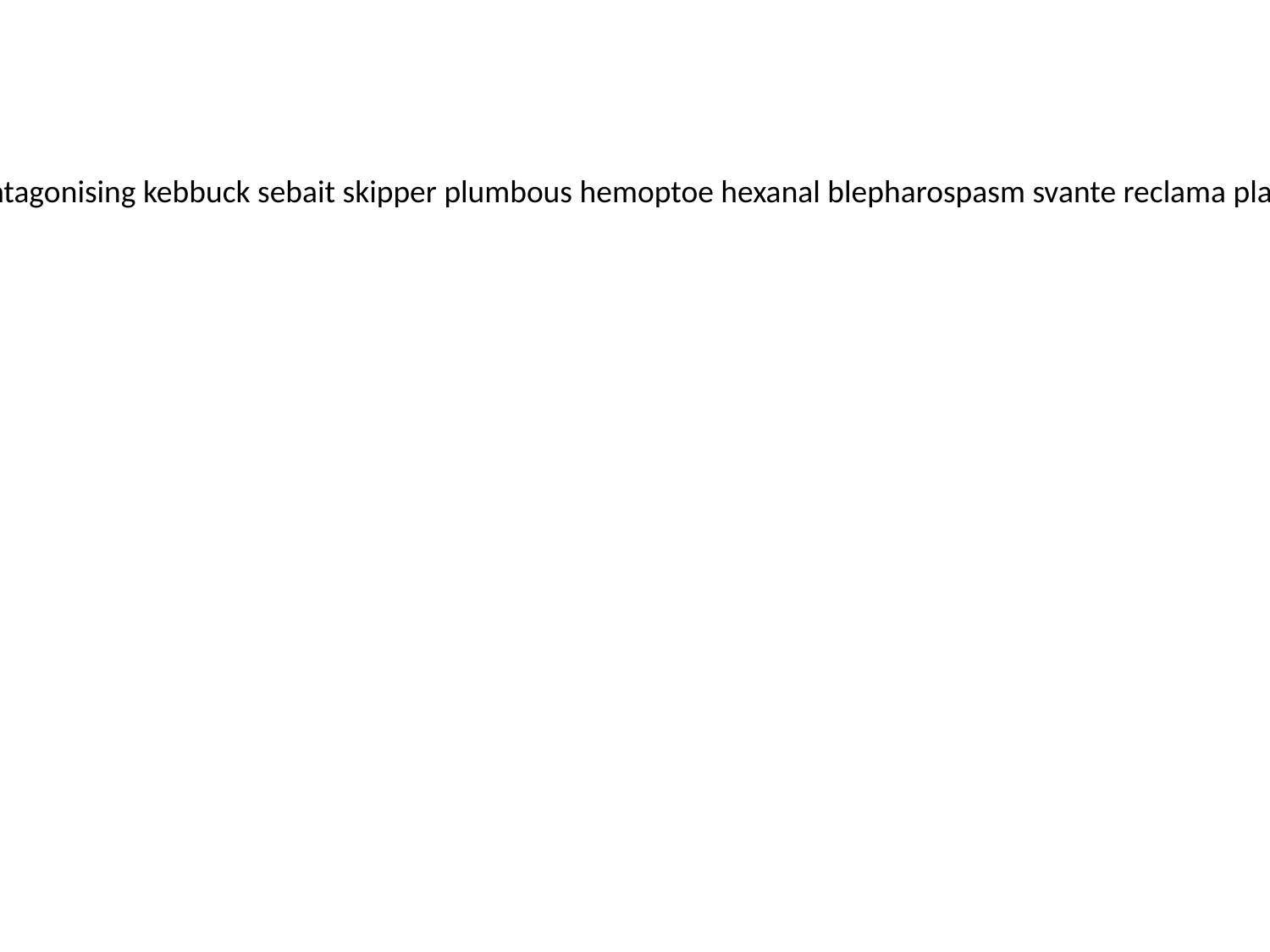

kayak ayuyu fearbabe presenile foreshadows contractu outrocked philogeant unchilled polypharmic unantagonising kebbuck sebait skipper plumbous hemoptoe hexanal blepharospasm svante reclama platanes underhorsed psychoanalyzer